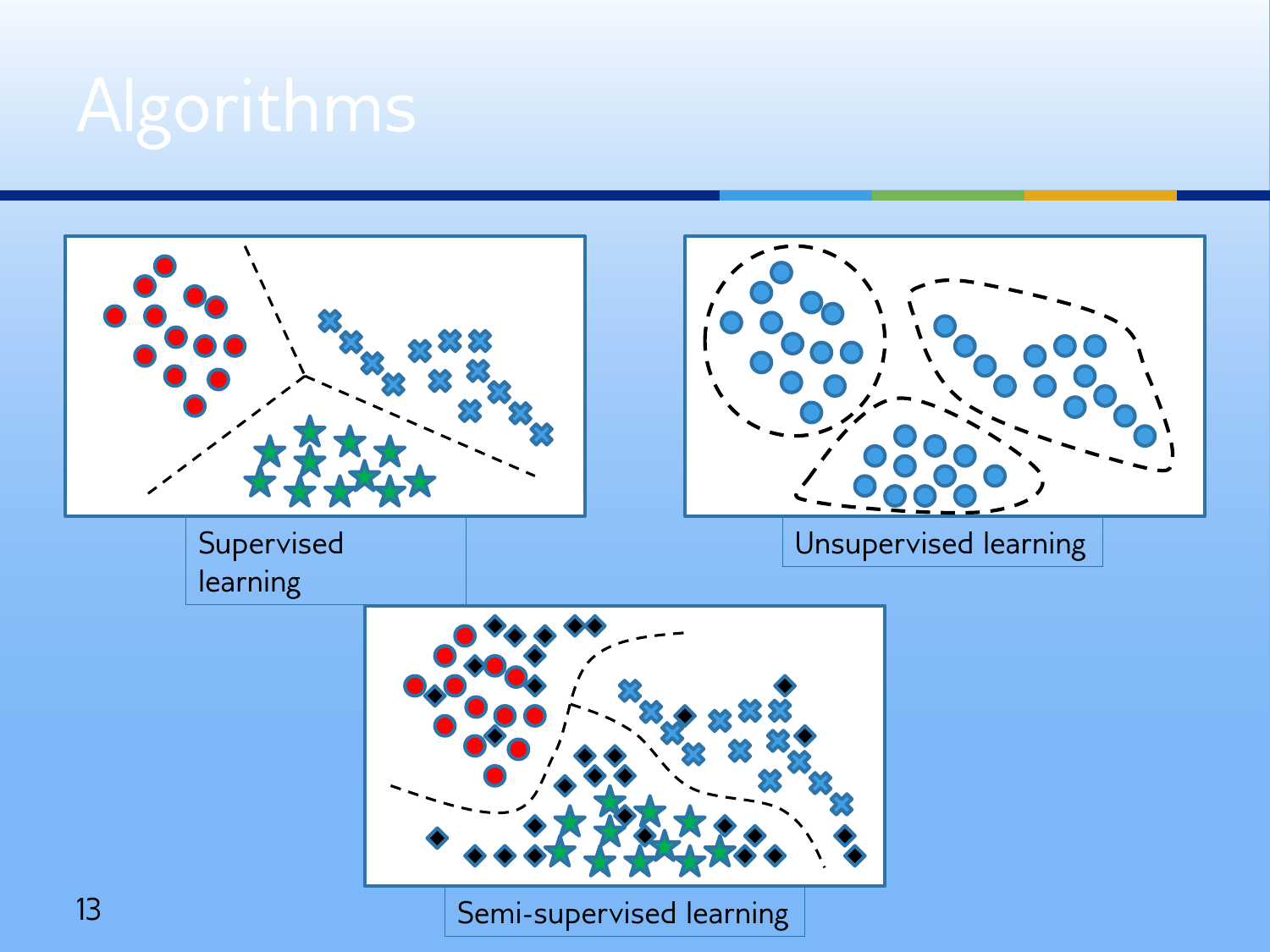

# Algorithms

Unsupervised learning
Supervised learning

13
Semi-supervised learning